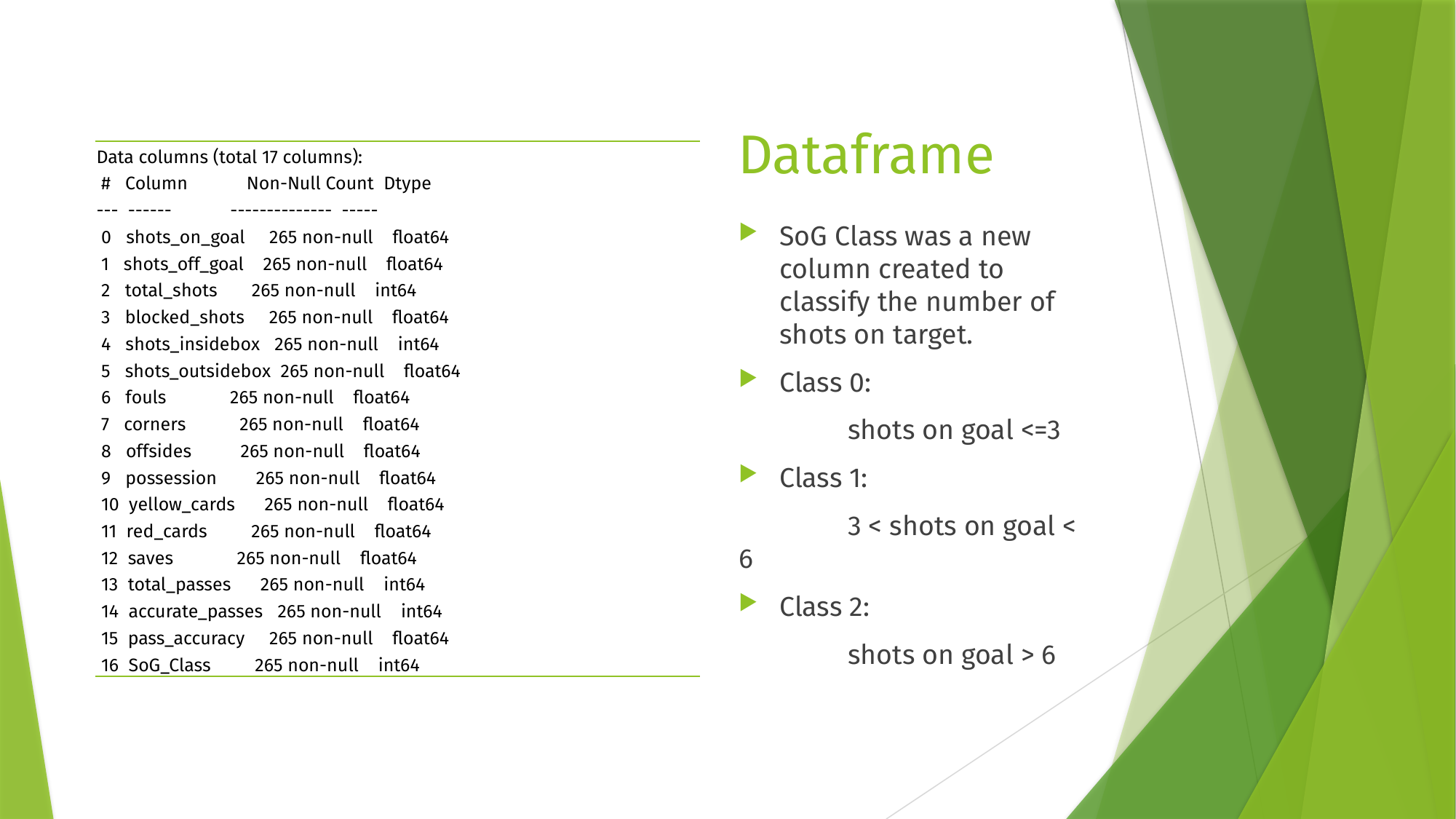

# Dataframe
| Data columns (total 17 columns): |  |
| --- | --- |
| # Column Non-Null Count Dtype |  |
| --- ------ -------------- ----- |  |
| 0 shots\_on\_goal 265 non-null float64 |  |
| 1 shots\_off\_goal 265 non-null float64 |  |
| 2 total\_shots 265 non-null int64 |  |
| 3 blocked\_shots 265 non-null float64 |  |
| 4 shots\_insidebox 265 non-null int64 |  |
| 5 shots\_outsidebox 265 non-null float64 |  |
| 6 fouls 265 non-null float64 |  |
| 7 corners 265 non-null float64 |  |
| 8 offsides 265 non-null float64 |  |
| 9 possession 265 non-null float64 |  |
| 10 yellow\_cards 265 non-null float64 |  |
| 11 red\_cards 265 non-null float64 |  |
| 12 saves 265 non-null float64 |  |
| 13 total\_passes 265 non-null int64 |  |
| 14 accurate\_passes 265 non-null int64 |  |
| 15 pass\_accuracy 265 non-null float64 |  |
| 16 SoG\_Class 265 non-null int64 |  |
SoG Class was a new column created to classify the number of shots on target.
Class 0:
	shots on goal <=3
Class 1:
	3 < shots on goal < 6
Class 2:
	shots on goal > 6